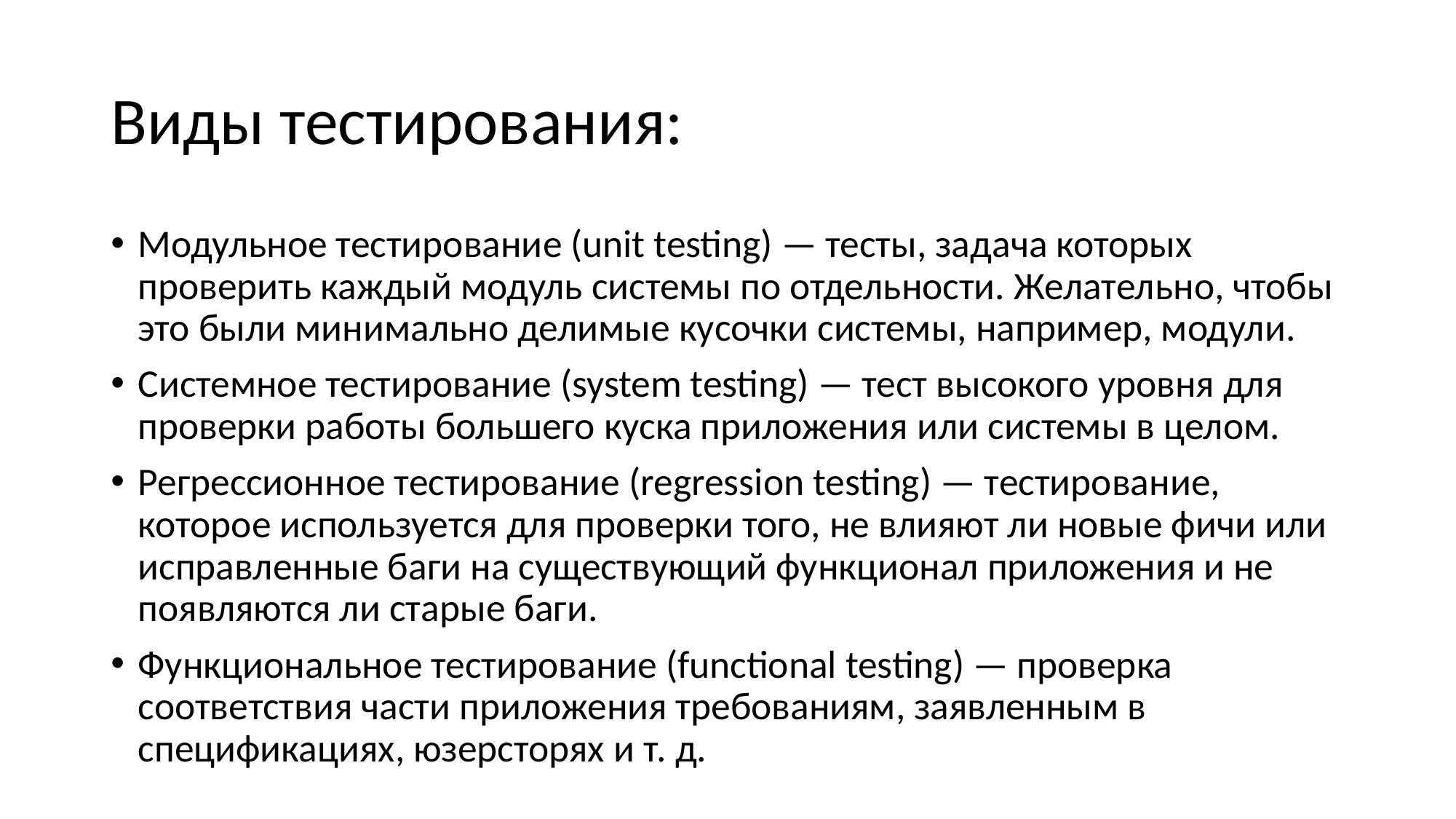

# Виды тестирования:
Модульное тестирование (unit testing) — тесты, задача которых проверить каждый модуль системы по отдельности. Желательно, чтобы это были минимально делимые кусочки системы, например, модули.
Системное тестирование (system testing) — тест высокого уровня для проверки работы большего куска приложения или системы в целом.
Регрессионное тестирование (regression testing) — тестирование, которое используется для проверки того, не влияют ли новые фичи или исправленные баги на существующий функционал приложения и не появляются ли старые баги.
Функциональное тестирование (functional testing) — проверка соответствия части приложения требованиям, заявленным в спецификациях, юзерсторях и т. д.